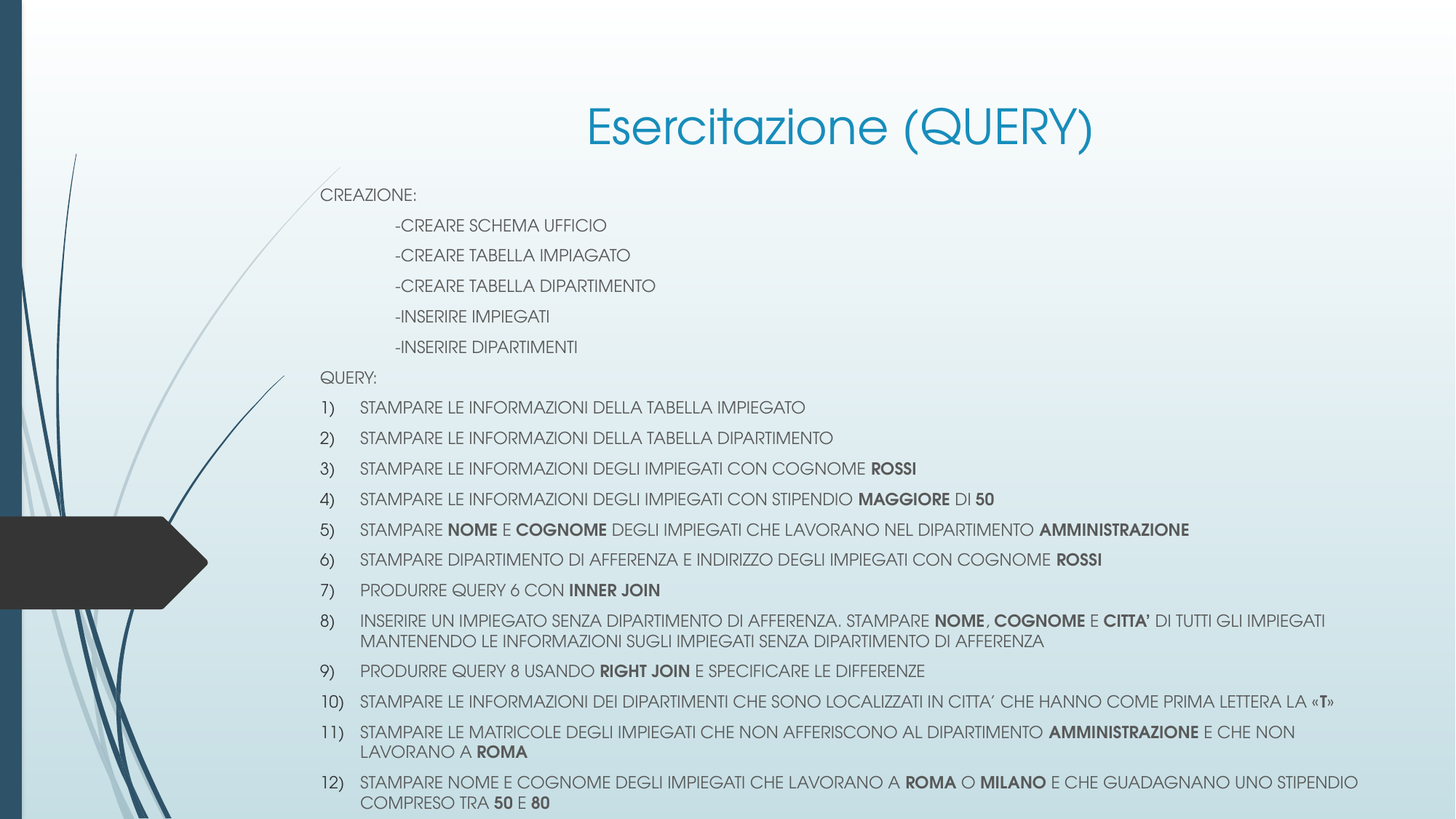

# Esercitazione (QUERY)
CREAZIONE:
	-CREARE SCHEMA UFFICIO
	-CREARE TABELLA IMPIAGATO
	-CREARE TABELLA DIPARTIMENTO
	-INSERIRE IMPIEGATI
	-INSERIRE DIPARTIMENTI
QUERY:
STAMPARE LE INFORMAZIONI DELLA TABELLA IMPIEGATO
STAMPARE LE INFORMAZIONI DELLA TABELLA DIPARTIMENTO
STAMPARE LE INFORMAZIONI DEGLI IMPIEGATI CON COGNOME ROSSI
STAMPARE LE INFORMAZIONI DEGLI IMPIEGATI CON STIPENDIO MAGGIORE DI 50
STAMPARE NOME E COGNOME DEGLI IMPIEGATI CHE LAVORANO NEL DIPARTIMENTO AMMINISTRAZIONE
STAMPARE DIPARTIMENTO DI AFFERENZA E INDIRIZZO DEGLI IMPIEGATI CON COGNOME ROSSI
PRODURRE QUERY 6 CON INNER JOIN
INSERIRE UN IMPIEGATO SENZA DIPARTIMENTO DI AFFERENZA. STAMPARE NOME, COGNOME E CITTA’ DI TUTTI GLI IMPIEGATI MANTENENDO LE INFORMAZIONI SUGLI IMPIEGATI SENZA DIPARTIMENTO DI AFFERENZA
PRODURRE QUERY 8 USANDO RIGHT JOIN E SPECIFICARE LE DIFFERENZE
STAMPARE LE INFORMAZIONI DEI DIPARTIMENTI CHE SONO LOCALIZZATI IN CITTA’ CHE HANNO COME PRIMA LETTERA LA «T»
STAMPARE LE MATRICOLE DEGLI IMPIEGATI CHE NON AFFERISCONO AL DIPARTIMENTO AMMINISTRAZIONE E CHE NON LAVORANO A ROMA
STAMPARE NOME E COGNOME DEGLI IMPIEGATI CHE LAVORANO A ROMA O MILANO E CHE GUADAGNANO UNO STIPENDIO COMPRESO TRA 50 E 80